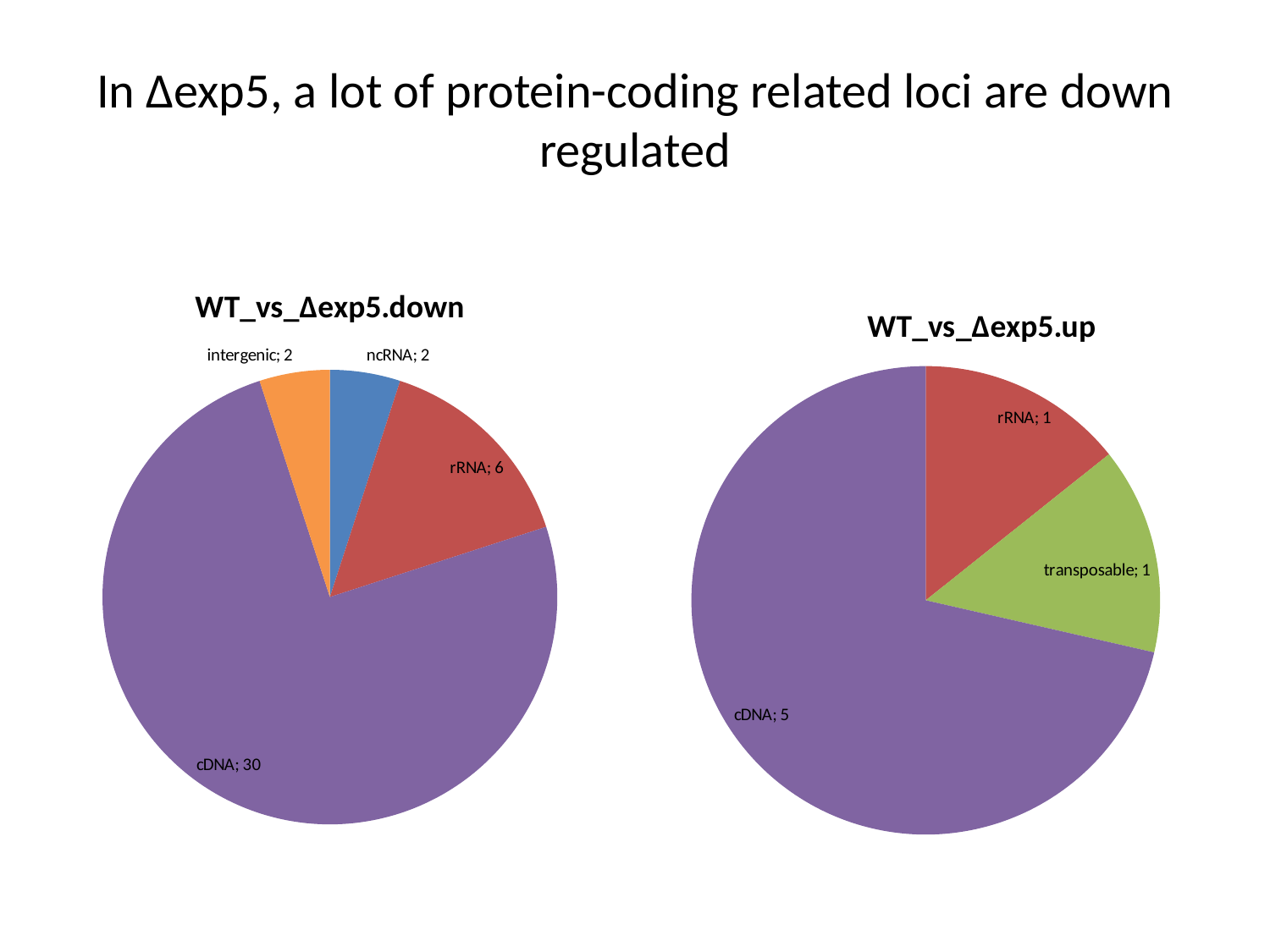

# In ∆exp5, a lot of protein-coding related loci are down regulated

### Chart: WT_vs_∆exp5.down

| Category | WT_vs_∆exp5.down.fa |
|---|---|
| ncRNA | 2.0 |
| rRNA | 6.0 |
| transposable | 0.0 |
| cDNA | 30.0 |
| introns | 0.0 |
| intergenic | 2.0 |

### Chart: WT_vs_∆exp5.up

| Category | WT_vs_∆exp5.up.fa |
|---|---|
| ncRNA | 0.0 |
| rRNA | 1.0 |
| transposable | 1.0 |
| cDNA | 5.0 |
| introns | 0.0 |
| intergenic | 0.0 |